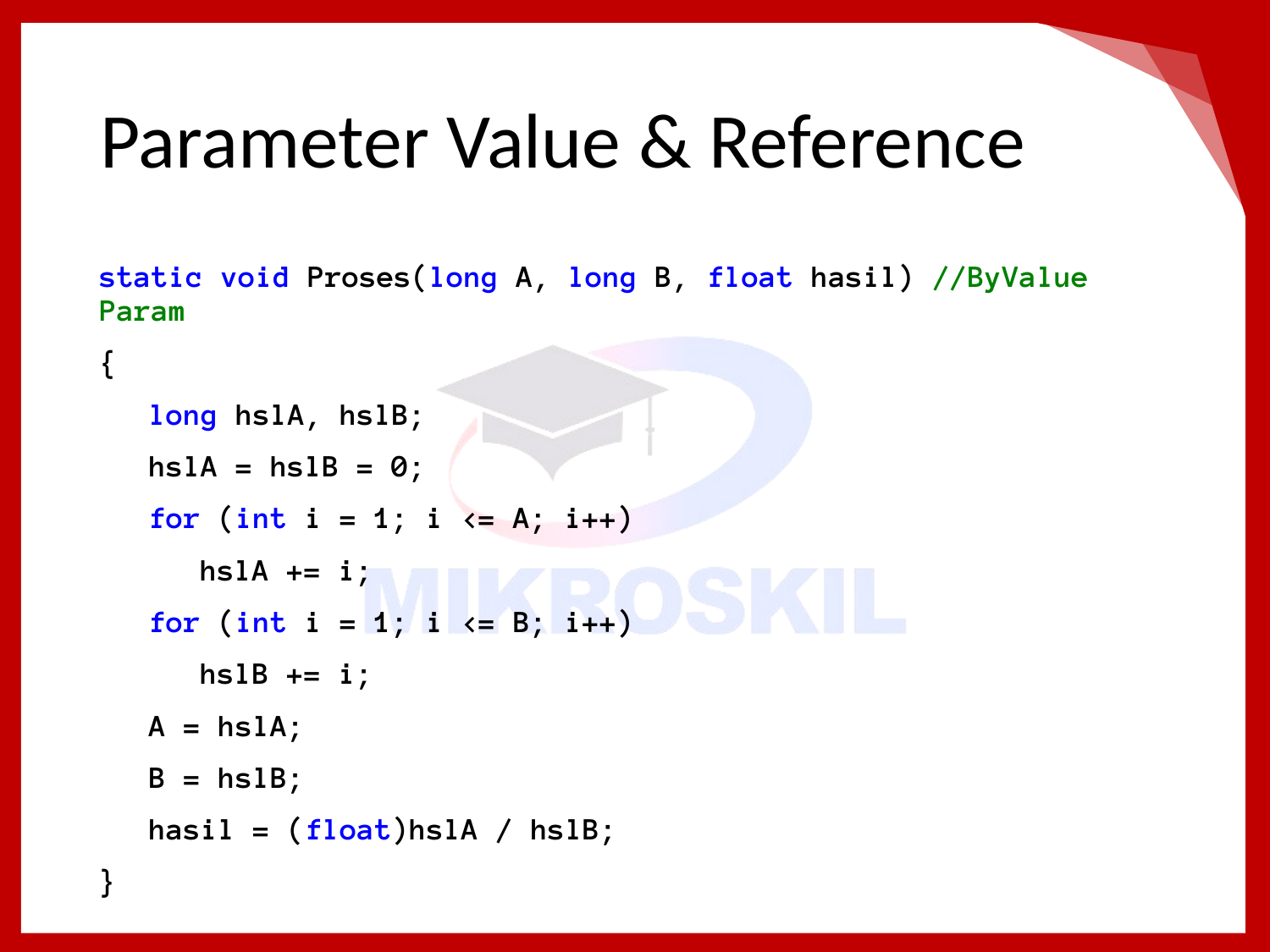

# Parameter Value & Reference
static void Proses(long A, long B, float hasil) //ByValue Param
{
long hslA, hslB;
hslA = hslB = 0;
for (int i = 1; i <= A; i++)
hslA += i;
for (int i = 1; i <= B; i++)
hslB += i;
A = hslA;
B = hslB;
hasil = (float)hslA / hslB;
}